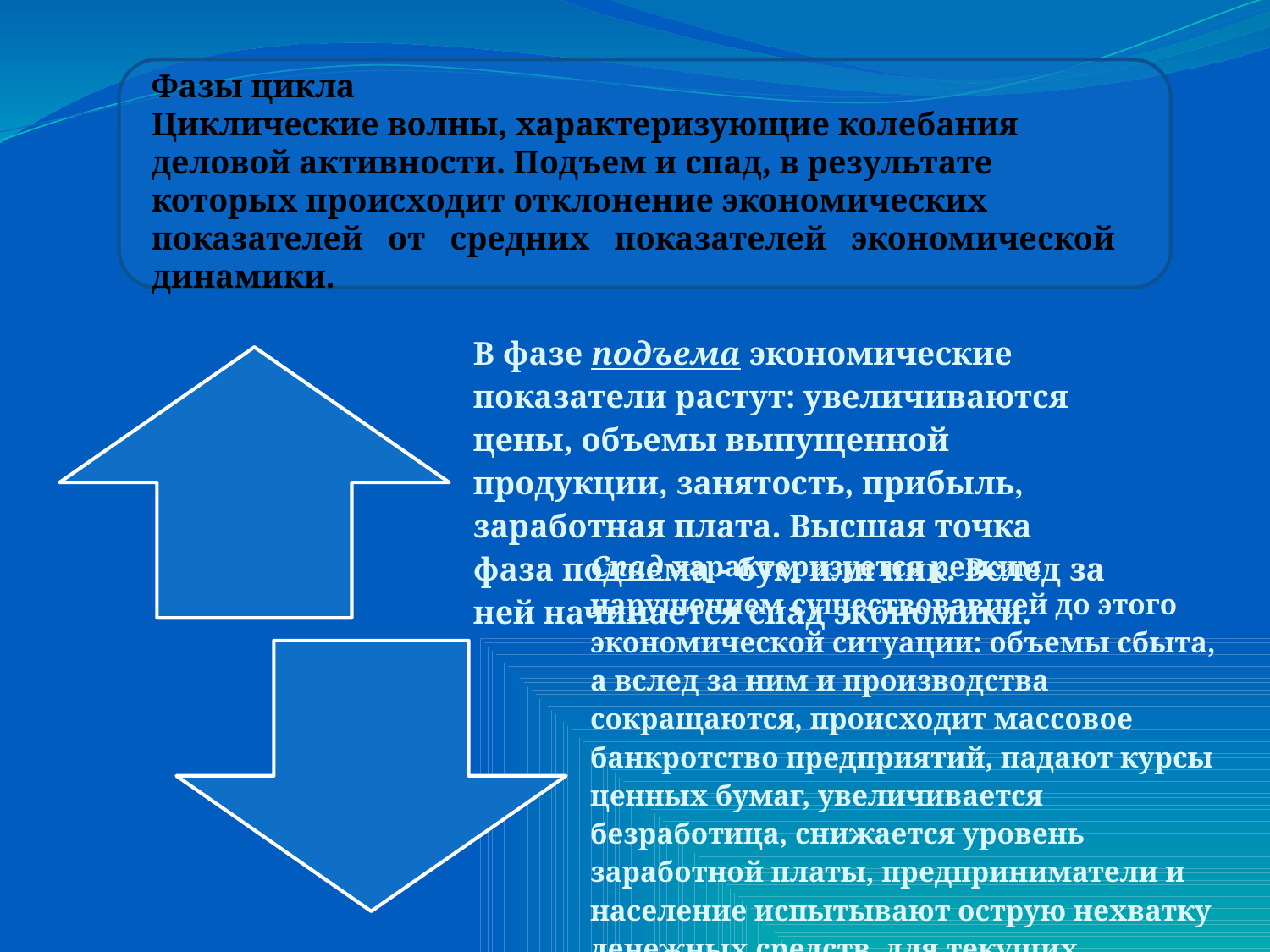

Фазы цикла
Циклические волны, характеризующие колебания деловой активности. Подъем и спад, в результате которых происходит отклонение экономических   показателей   от   средних   показателей   экономической динамики.